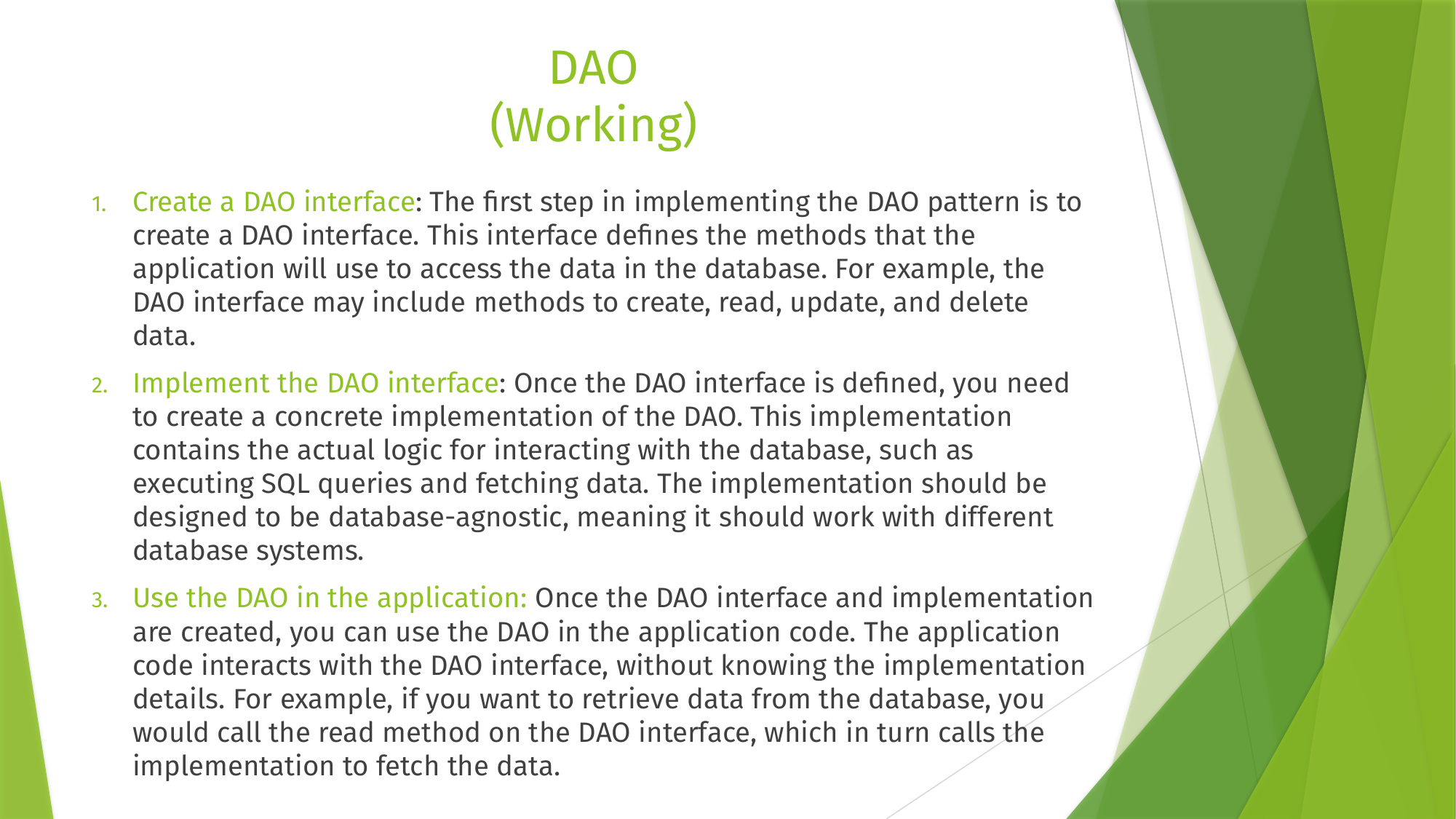

# DAO (Working)
Create a DAO interface: The first step in implementing the DAO pattern is to create a DAO interface. This interface defines the methods that the application will use to access the data in the database. For example, the DAO interface may include methods to create, read, update, and delete data.
Implement the DAO interface: Once the DAO interface is defined, you need to create a concrete implementation of the DAO. This implementation contains the actual logic for interacting with the database, such as executing SQL queries and fetching data. The implementation should be designed to be database-agnostic, meaning it should work with different database systems.
Use the DAO in the application: Once the DAO interface and implementation are created, you can use the DAO in the application code. The application code interacts with the DAO interface, without knowing the implementation details. For example, if you want to retrieve data from the database, you would call the read method on the DAO interface, which in turn calls the implementation to fetch the data.